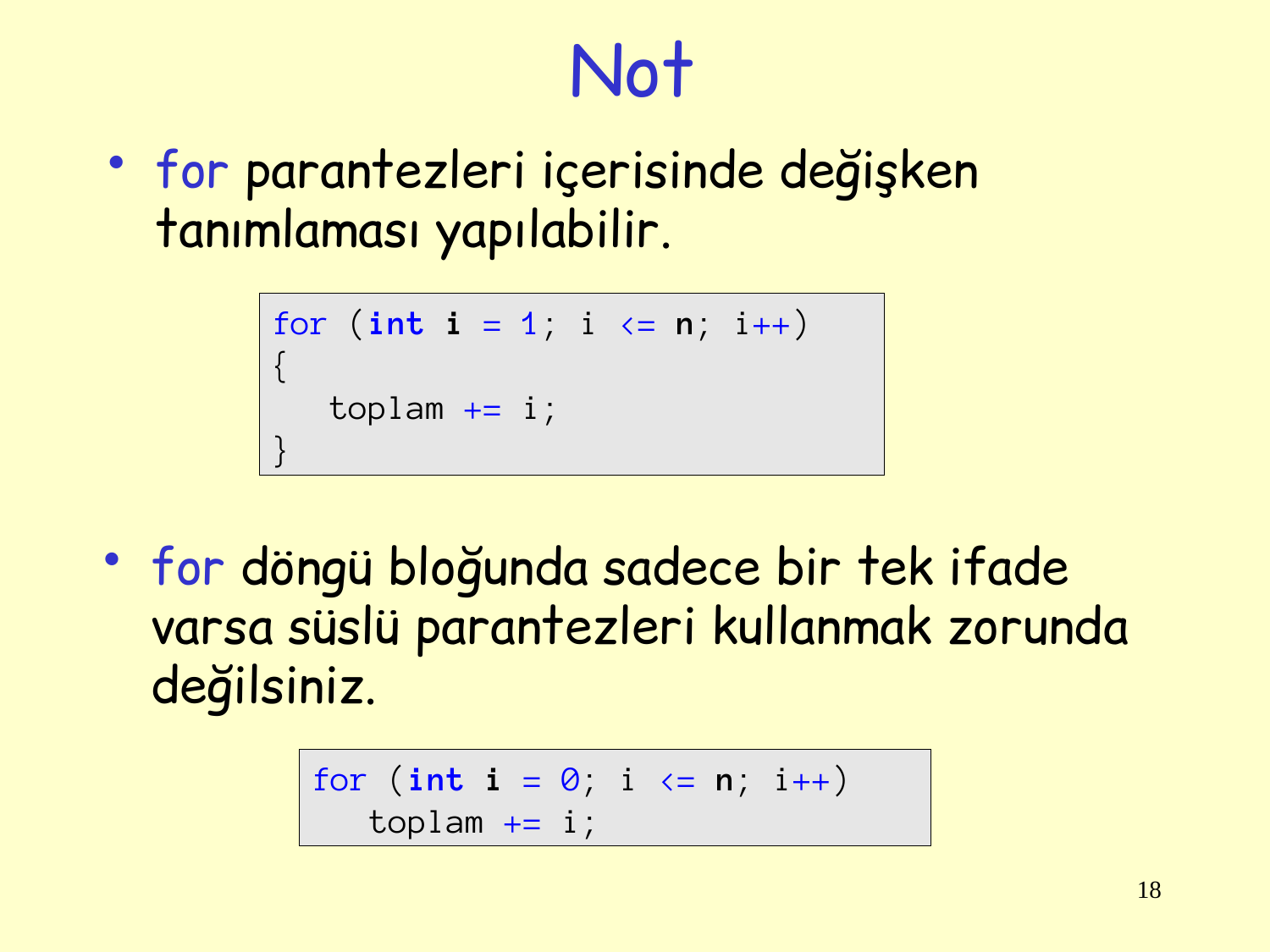

# Not
for parantezleri içerisinde değişken tanımlaması yapılabilir.
for (int i = 1; i <= n; i++)
{
   toplam += i;
}
for döngü bloğunda sadece bir tek ifade varsa süslü parantezleri kullanmak zorunda değilsiniz.
for (int i = 0; i <= n; i++)
   toplam += i;
18